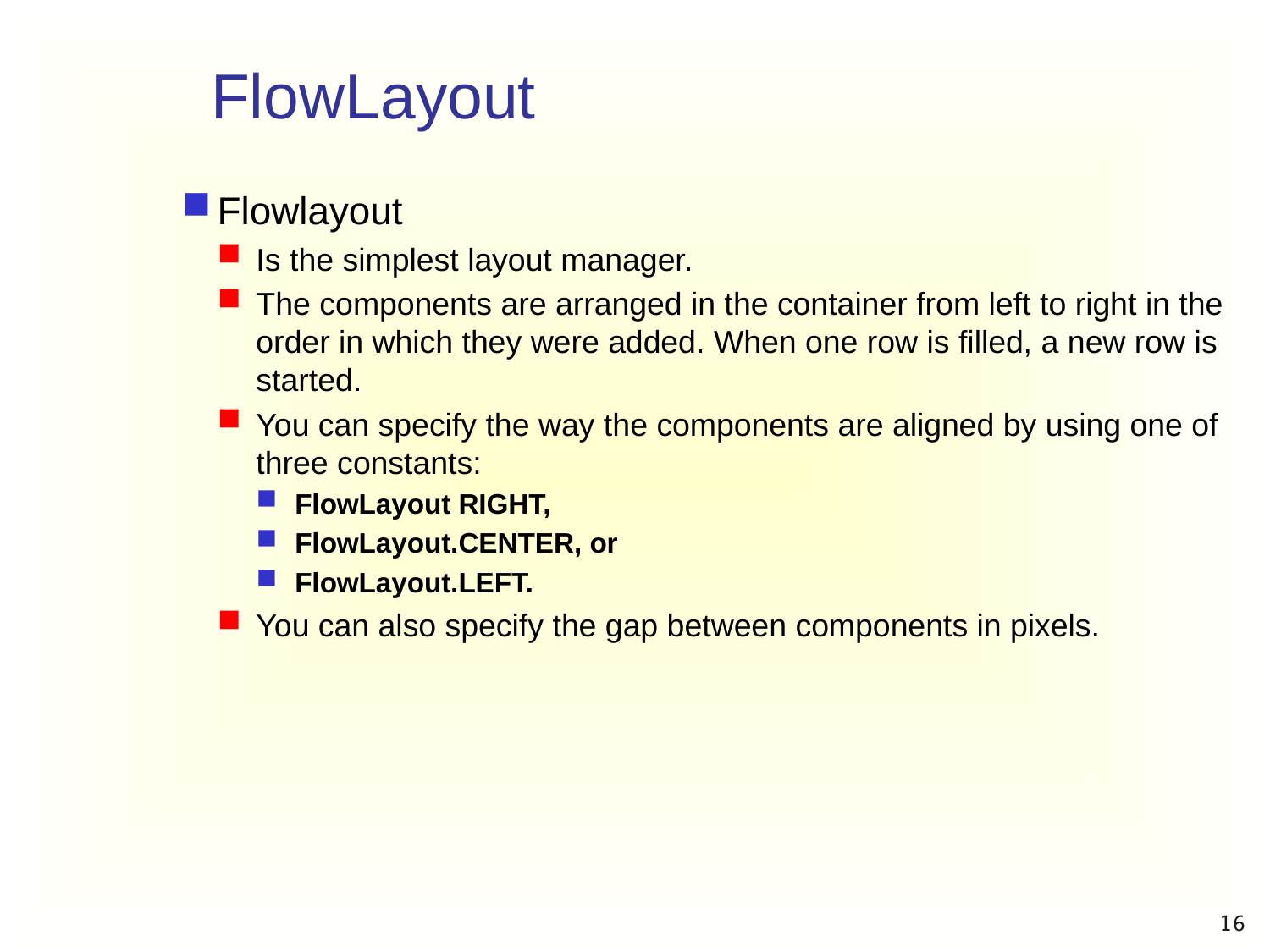

# FlowLayout
Flowlayout
Is the simplest layout manager.
The components are arranged in the container from left to right in the order in which they were added. When one row is filled, a new row is started.
You can specify the way the components are aligned by using one of three constants:
FlowLayout RIGHT,
FlowLayout.CENTER, or
FlowLayout.LEFT.
You can also specify the gap between components in pixels.
16